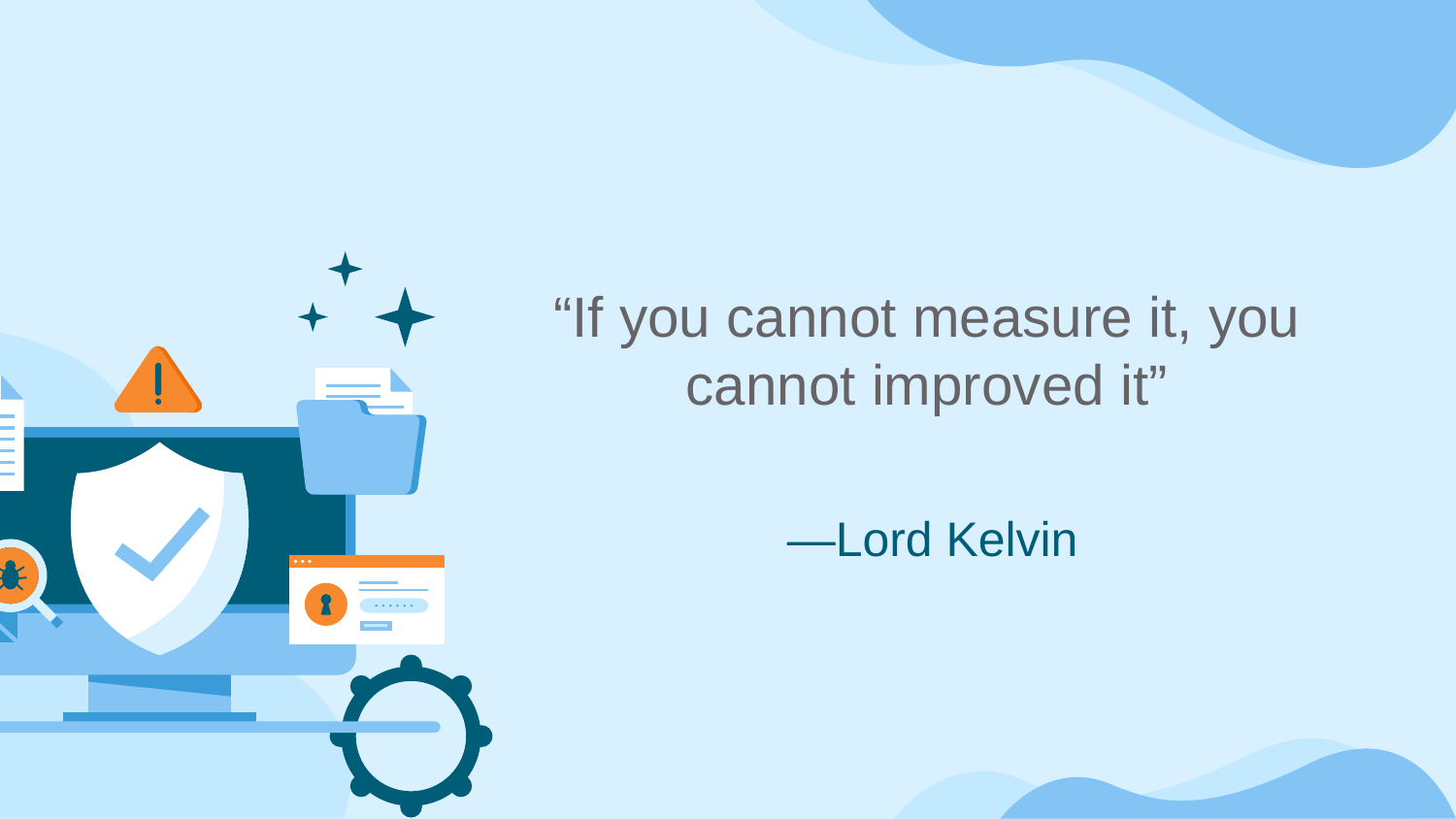

“If you cannot measure it, you cannot improved it”
# —Lord Kelvin